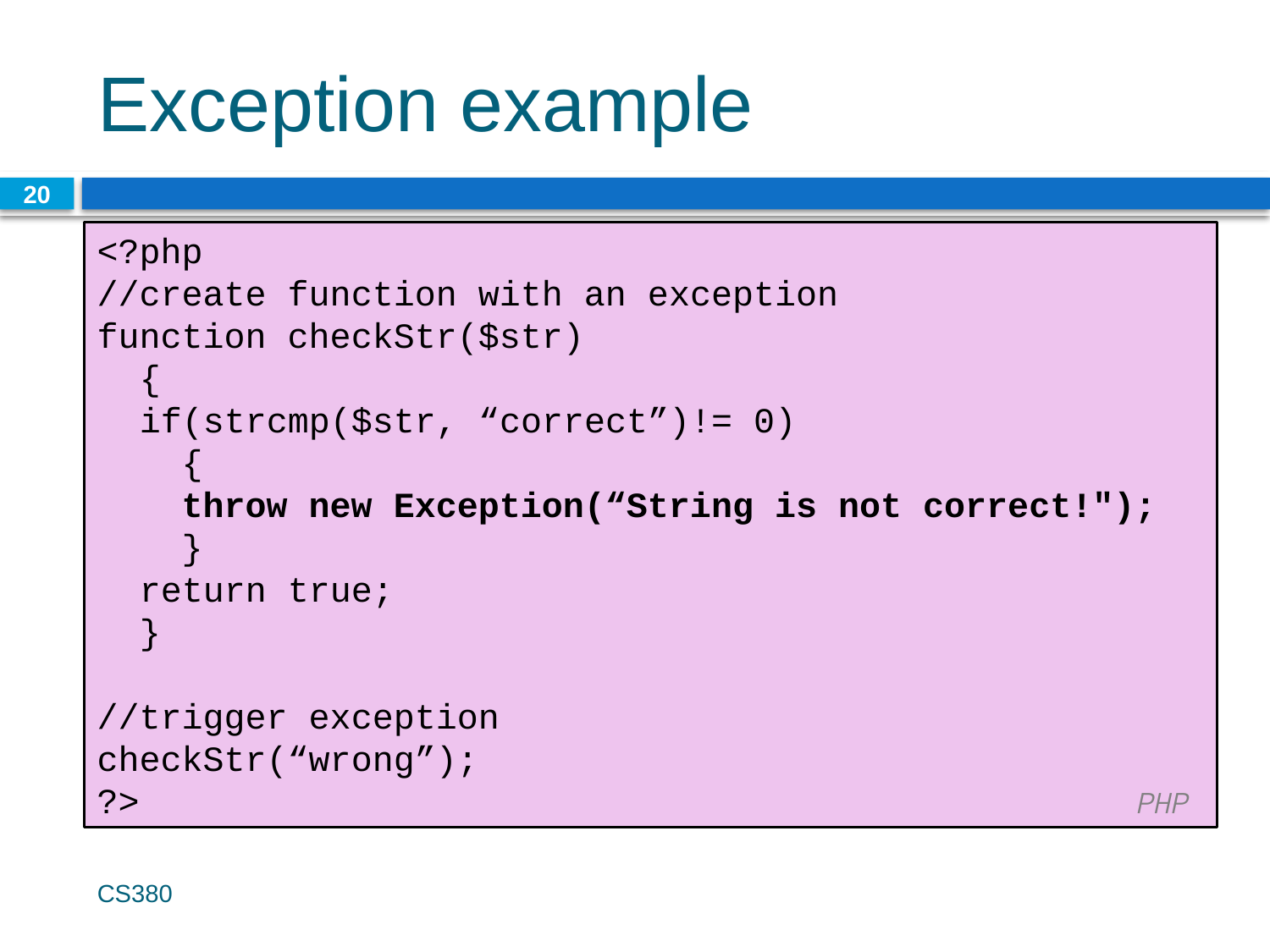

# Exception example
20
<?php
//create function with an exception
function checkStr($str)
  {
  if(strcmp($str, “correct”)!= 0)
    {
    throw new Exception(“String is not correct!");
    }
  return true;
  }

//trigger exception
checkStr(“wrong”);
?> 	                                                PHP
CS380